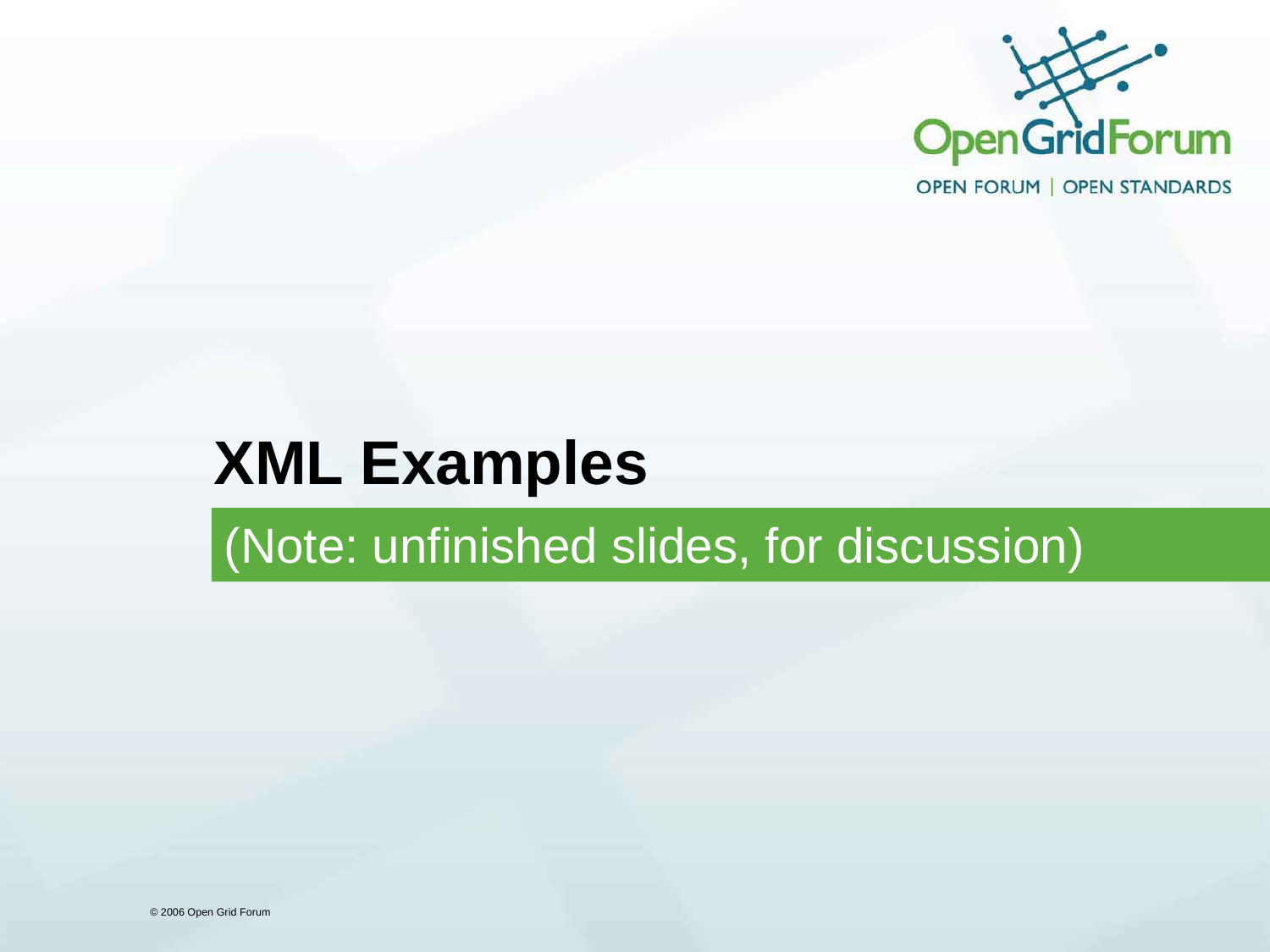

# XML Examples
(Note: unfinished slides, for discussion)